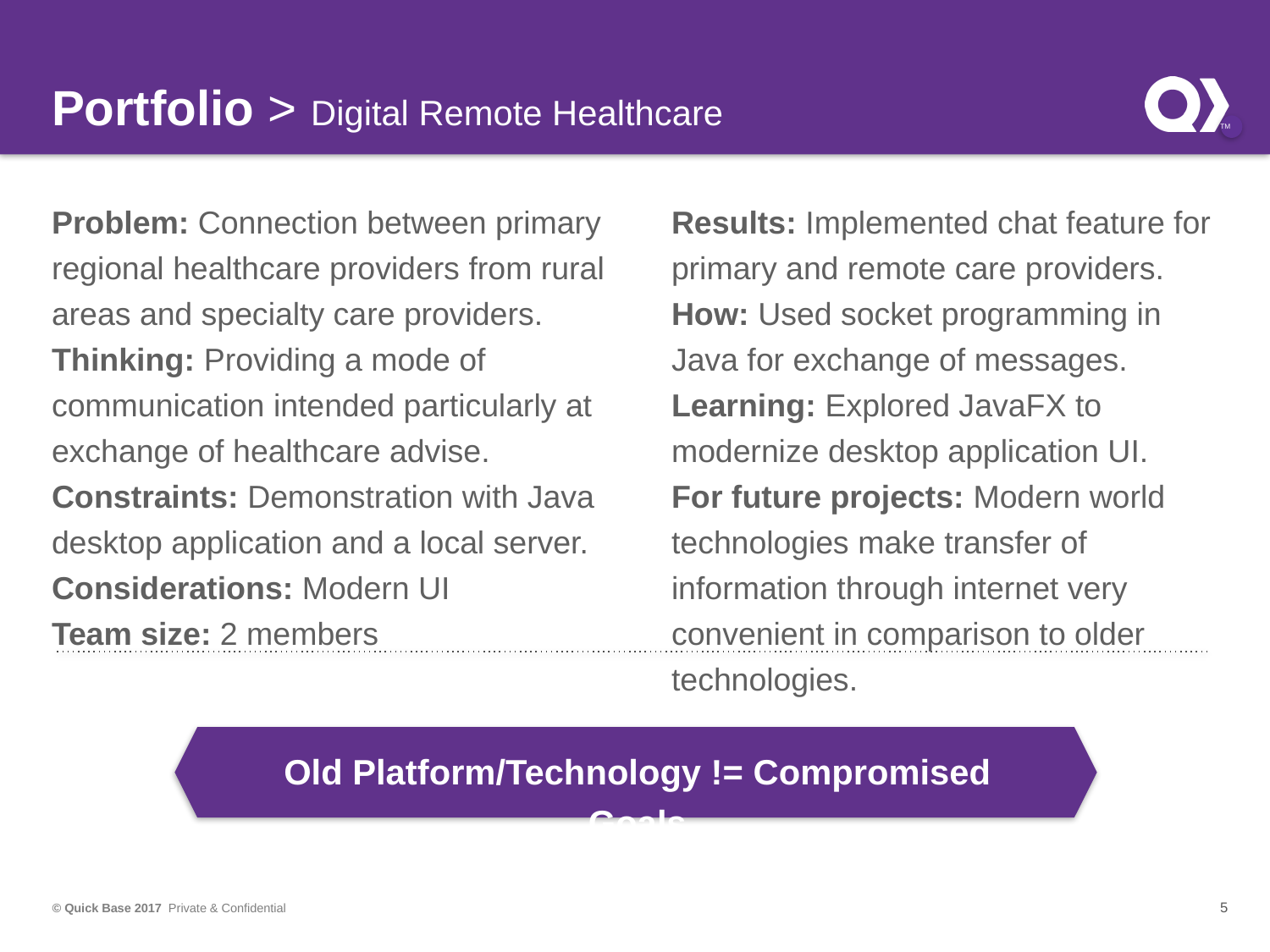

Portfolio > Digital Remote Healthcare
Problem: Connection between primary regional healthcare providers from rural areas and specialty care providers.
Thinking: Providing a mode of communication intended particularly at exchange of healthcare advise.
Constraints: Demonstration with Java desktop application and a local server.
Considerations: Modern UI
Team size: 2 members

Results: Implemented chat feature for primary and remote care providers.
How: Used socket programming in Java for exchange of messages.
Learning: Explored JavaFX to modernize desktop application UI.
For future projects: Modern world technologies make transfer of information through internet very convenient in comparison to older technologies.

Old Platform/Technology != Compromised Goals